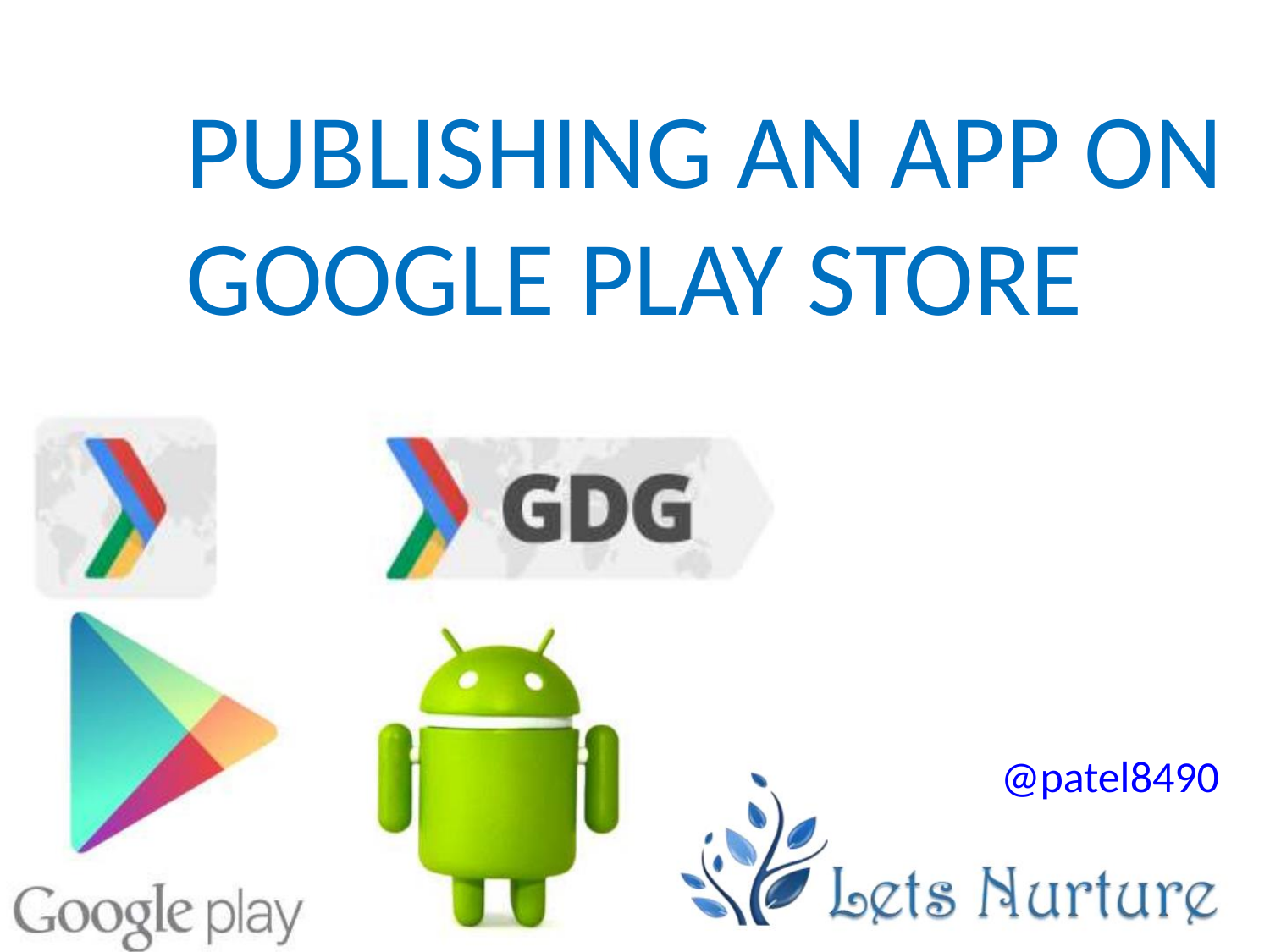

PUBLISHING AN APP ON
GOOGLE PLAY STORE
@patel8490